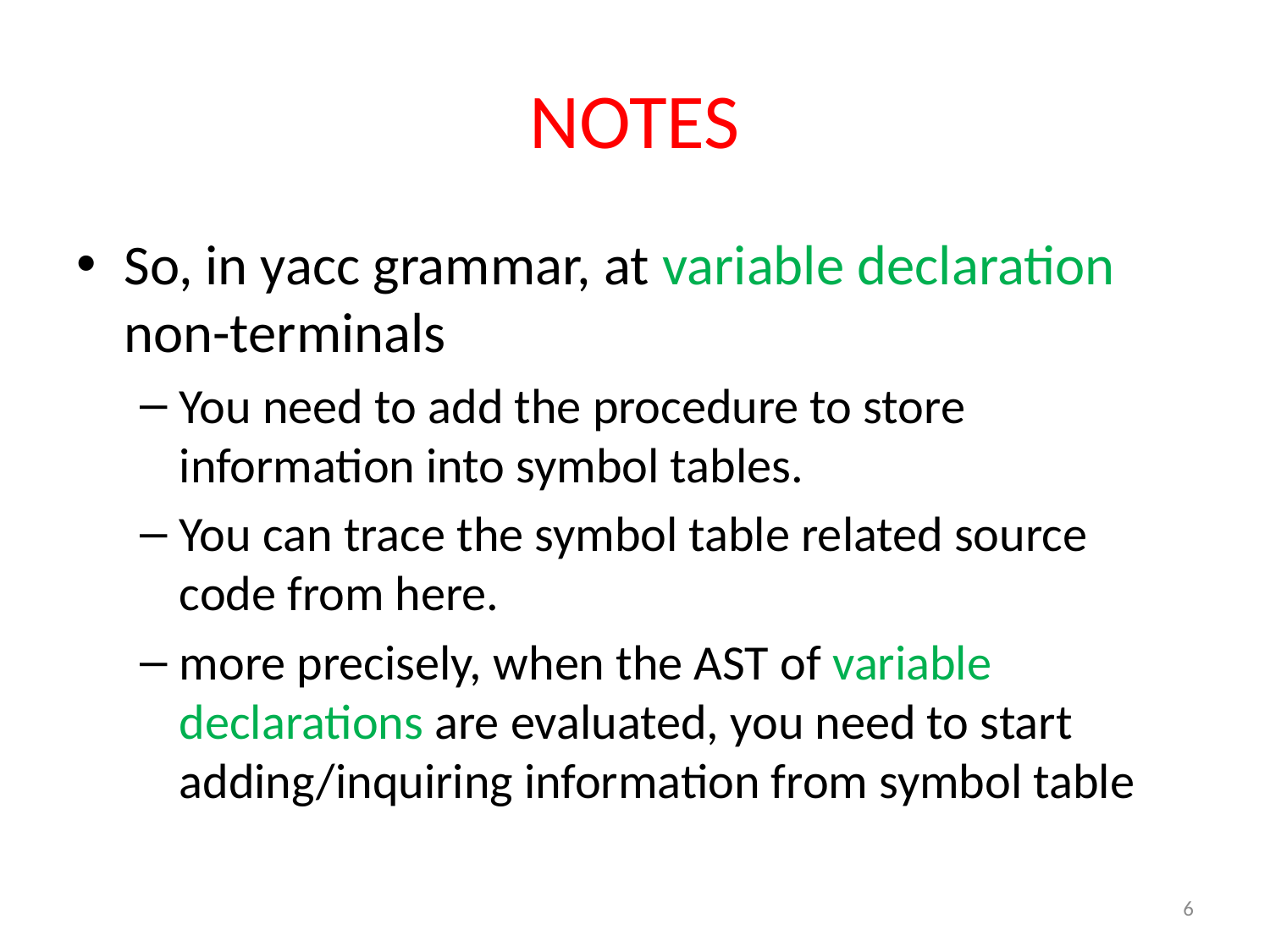

# NOTES
So, in yacc grammar, at variable declaration non-terminals
You need to add the procedure to store information into symbol tables.
You can trace the symbol table related source code from here.
more precisely, when the AST of variable declarations are evaluated, you need to start adding/inquiring information from symbol table
6